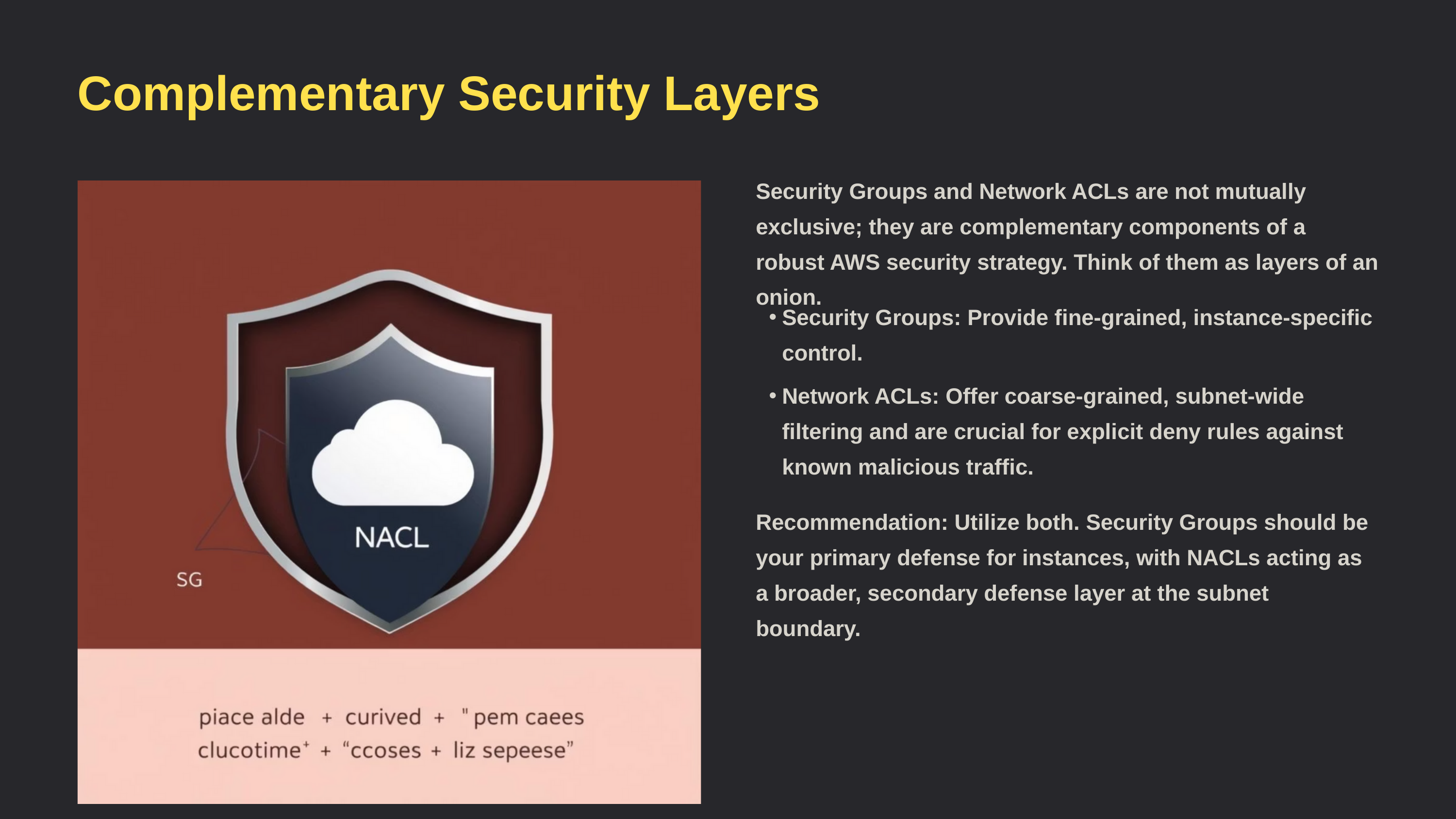

Complementary Security Layers
Security Groups and Network ACLs are not mutually exclusive; they are complementary components of a robust AWS security strategy. Think of them as layers of an onion.

Security Groups: Provide fine-grained, instance-specific control.
Network ACLs: Offer coarse-grained, subnet-wide filtering and are crucial for explicit deny rules against known malicious traffic.
Recommendation: Utilize both. Security Groups should be your primary defense for instances, with NACLs acting as a broader, secondary defense layer at the subnet boundary.